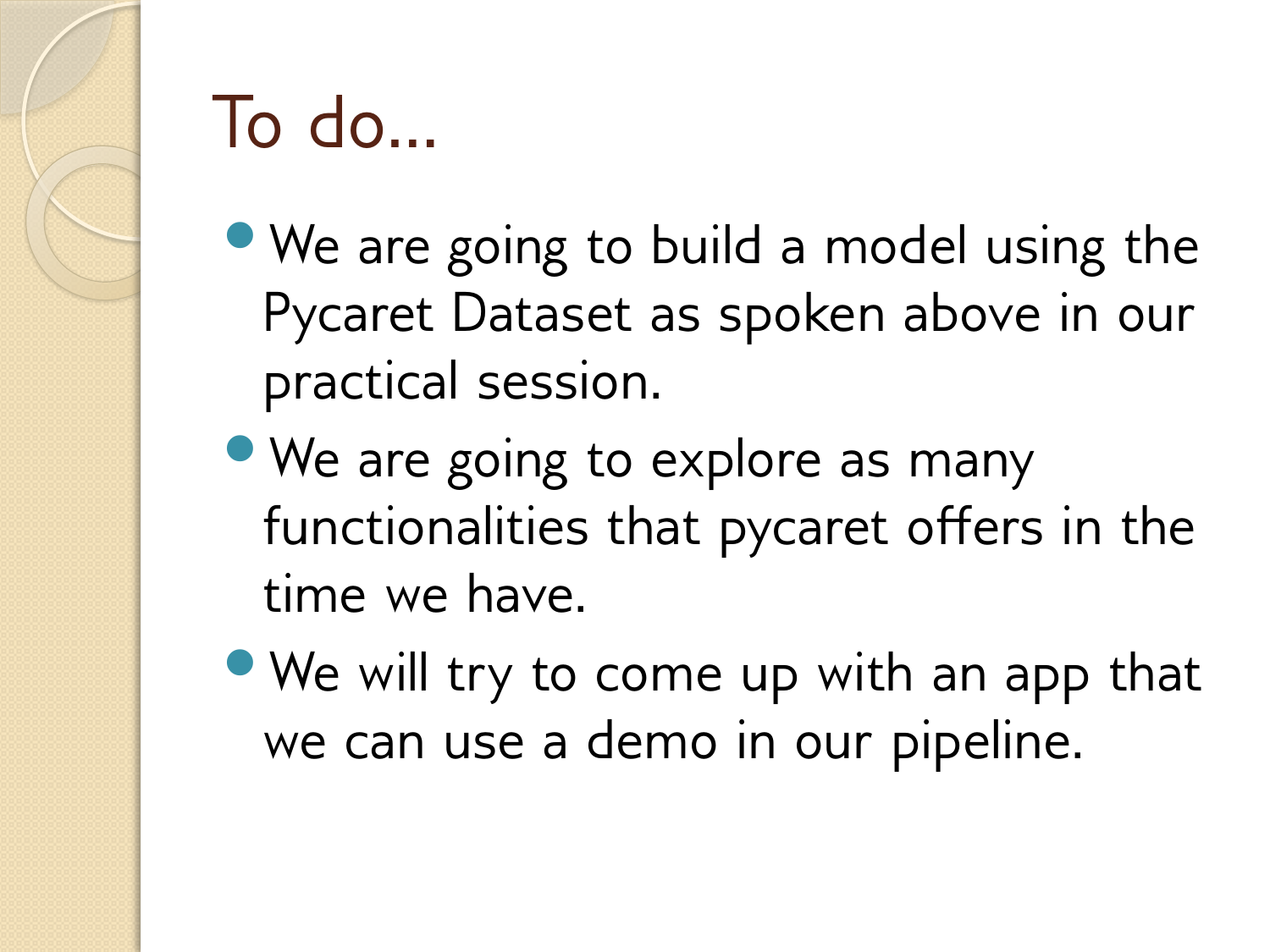

# To do…
We are going to build a model using the Pycaret Dataset as spoken above in our practical session.
We are going to explore as many functionalities that pycaret offers in the time we have.
We will try to come up with an app that we can use a demo in our pipeline.